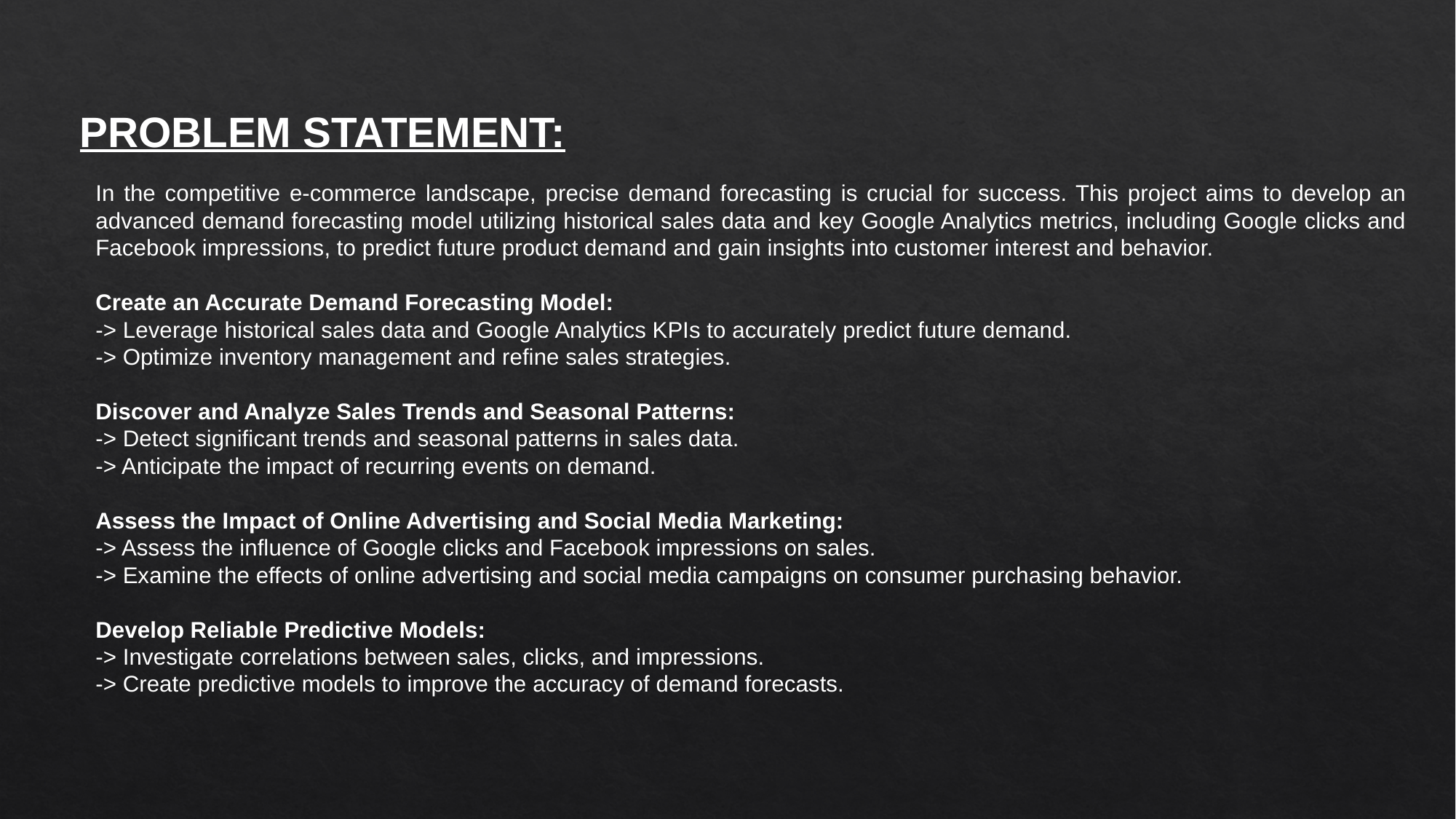

PROBLEM STATEMENT:
In the competitive e-commerce landscape, precise demand forecasting is crucial for success. This project aims to develop an advanced demand forecasting model utilizing historical sales data and key Google Analytics metrics, including Google clicks and Facebook impressions, to predict future product demand and gain insights into customer interest and behavior.

Create an Accurate Demand Forecasting Model:
-> Leverage historical sales data and Google Analytics KPIs to accurately predict future demand.
-> Optimize inventory management and refine sales strategies.

Discover and Analyze Sales Trends and Seasonal Patterns:
-> Detect significant trends and seasonal patterns in sales data.
-> Anticipate the impact of recurring events on demand.

Assess the Impact of Online Advertising and Social Media Marketing:
-> Assess the influence of Google clicks and Facebook impressions on sales.
-> Examine the effects of online advertising and social media campaigns on consumer purchasing behavior.

Develop Reliable Predictive Models:
-> Investigate correlations between sales, clicks, and impressions.
-> Create predictive models to improve the accuracy of demand forecasts.